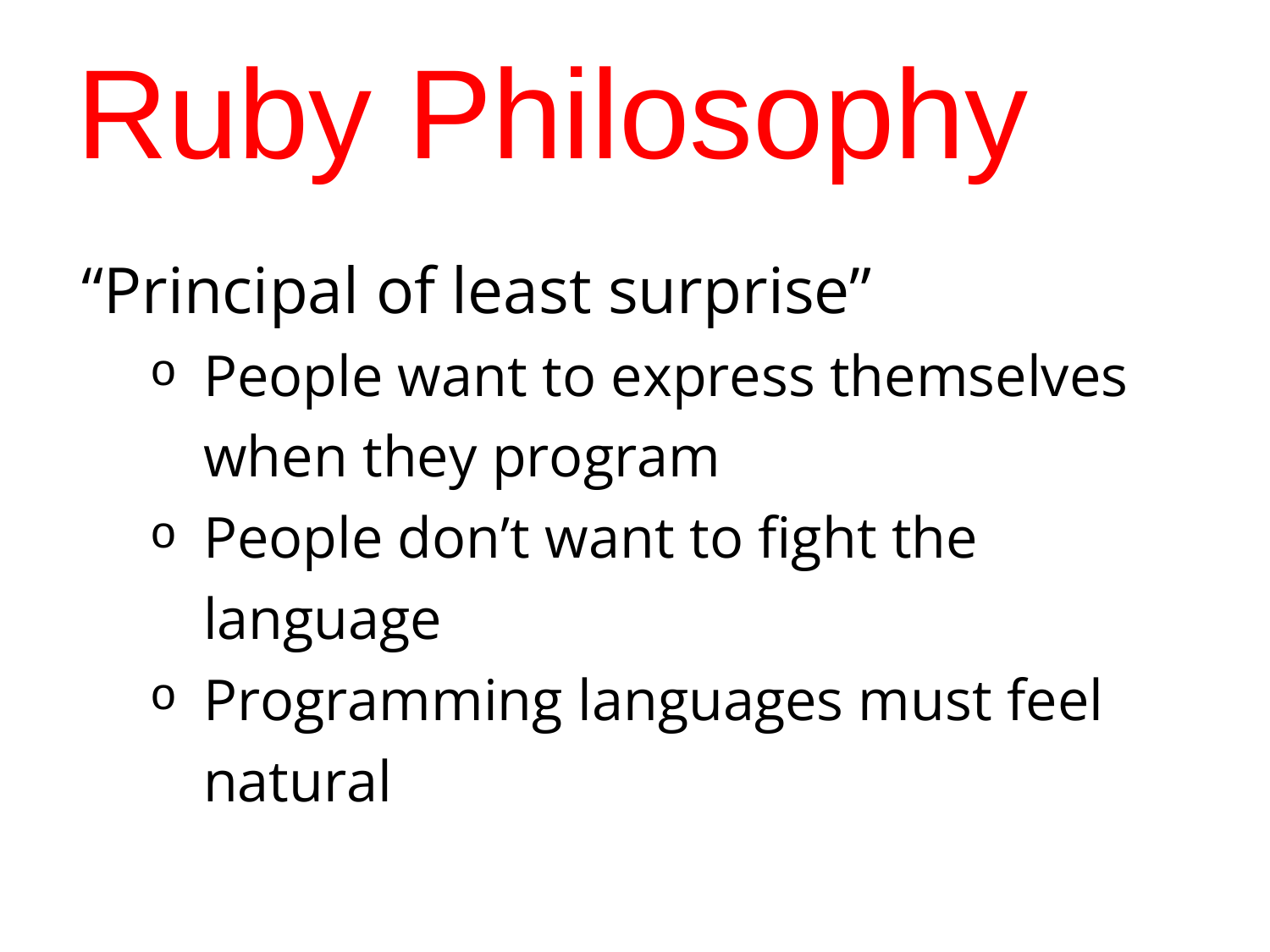

# Ruby Philosophy
“Principal of least surprise”
People want to express themselves when they program
People don’t want to fight the language
Programming languages must feel natural